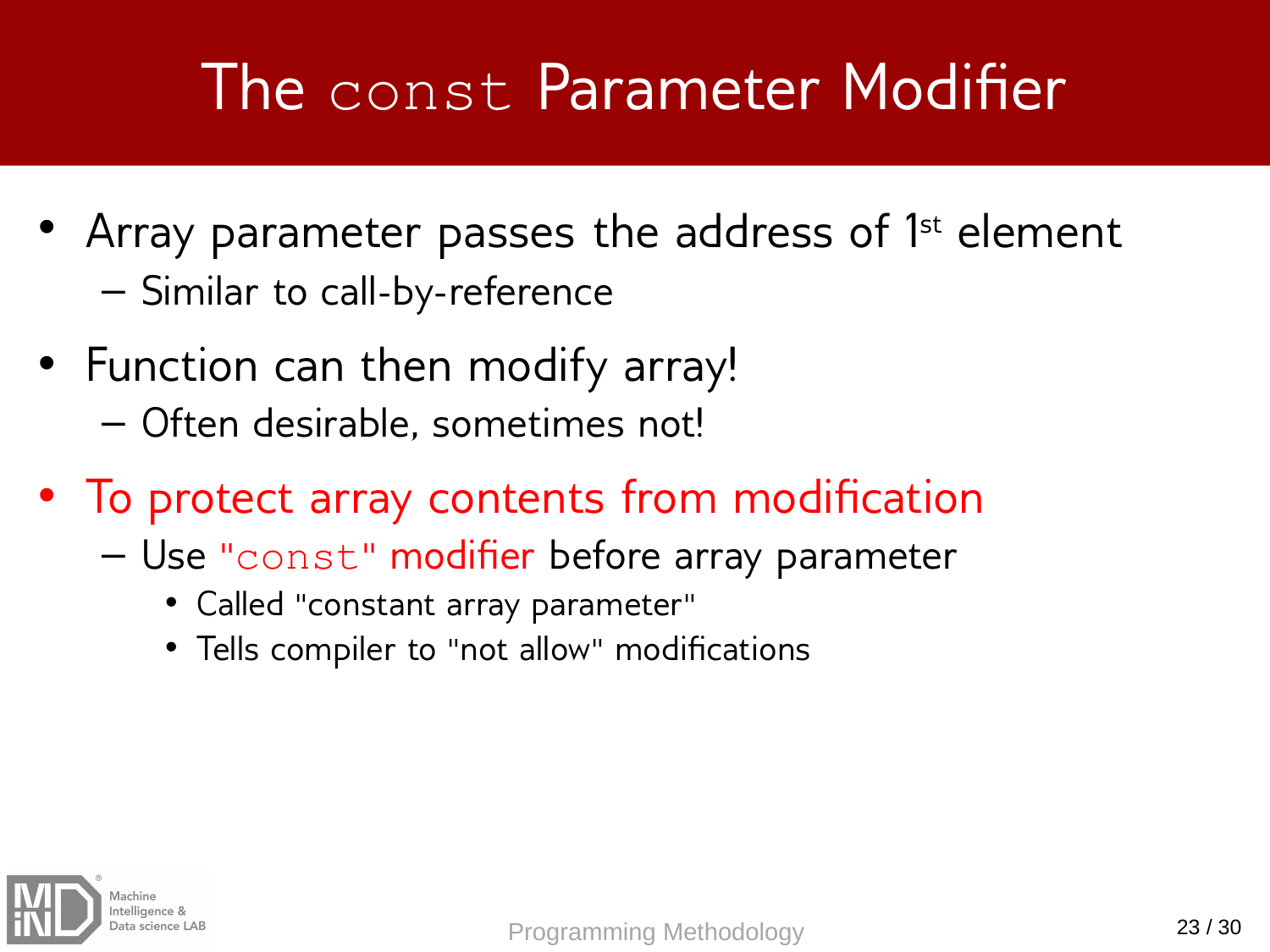

# The const Parameter Modifier
Array parameter passes the address of 1st element
Similar to call-by-reference
Function can then modify array!
Often desirable, sometimes not!
To protect array contents from modification
Use "const" modifier before array parameter
Called "constant array parameter"
Tells compiler to "not allow" modifications
23 / 30